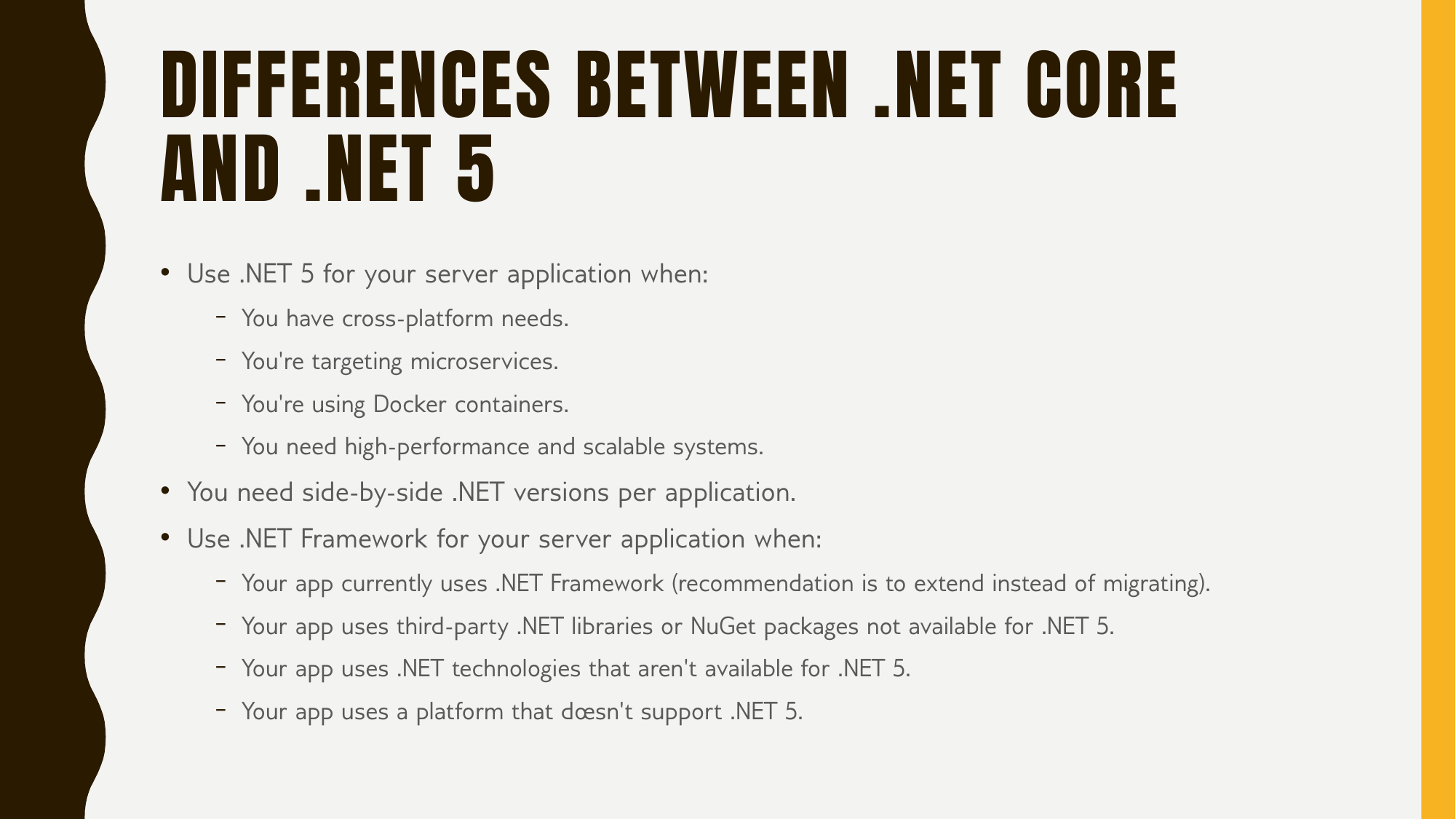

# Differences between .NET Core and .NET 5
Use .NET 5 for your server application when:
You have cross-platform needs.
You're targeting microservices.
You're using Docker containers.
You need high-performance and scalable systems.
You need side-by-side .NET versions per application.
Use .NET Framework for your server application when:
Your app currently uses .NET Framework (recommendation is to extend instead of migrating).
Your app uses third-party .NET libraries or NuGet packages not available for .NET 5.
Your app uses .NET technologies that aren't available for .NET 5.
Your app uses a platform that doesn't support .NET 5.